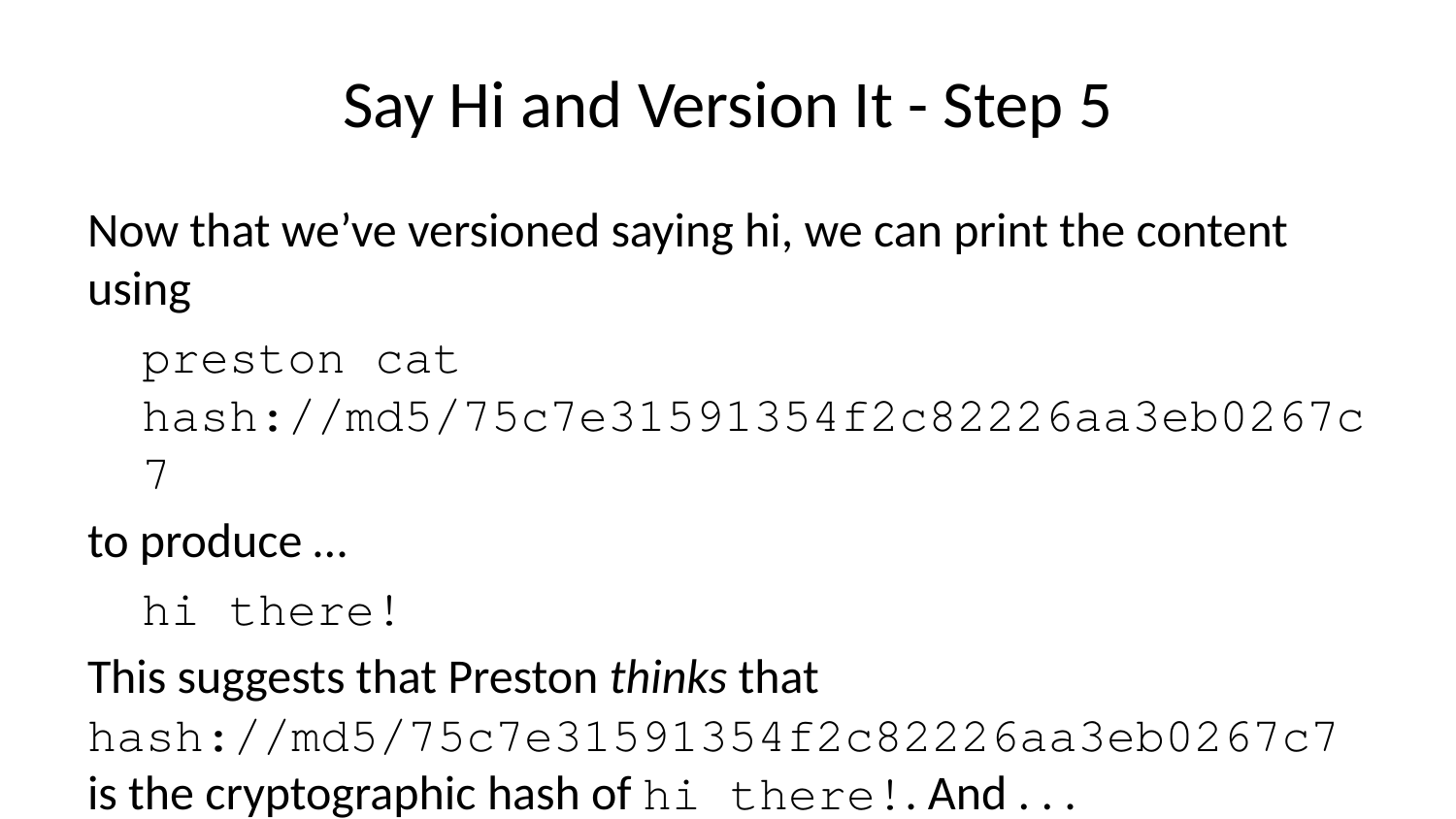

# Say Hi and Version It - Step 5
Now that we’ve versioned saying hi, we can print the content using
preston cat hash://md5/75c7e31591354f2c82226aa3eb0267c7
to produce …
hi there!
This suggests that Preston thinks that hash://md5/75c7e31591354f2c82226aa3eb0267c7 is the cryptographic hash of hi there!. And . . .